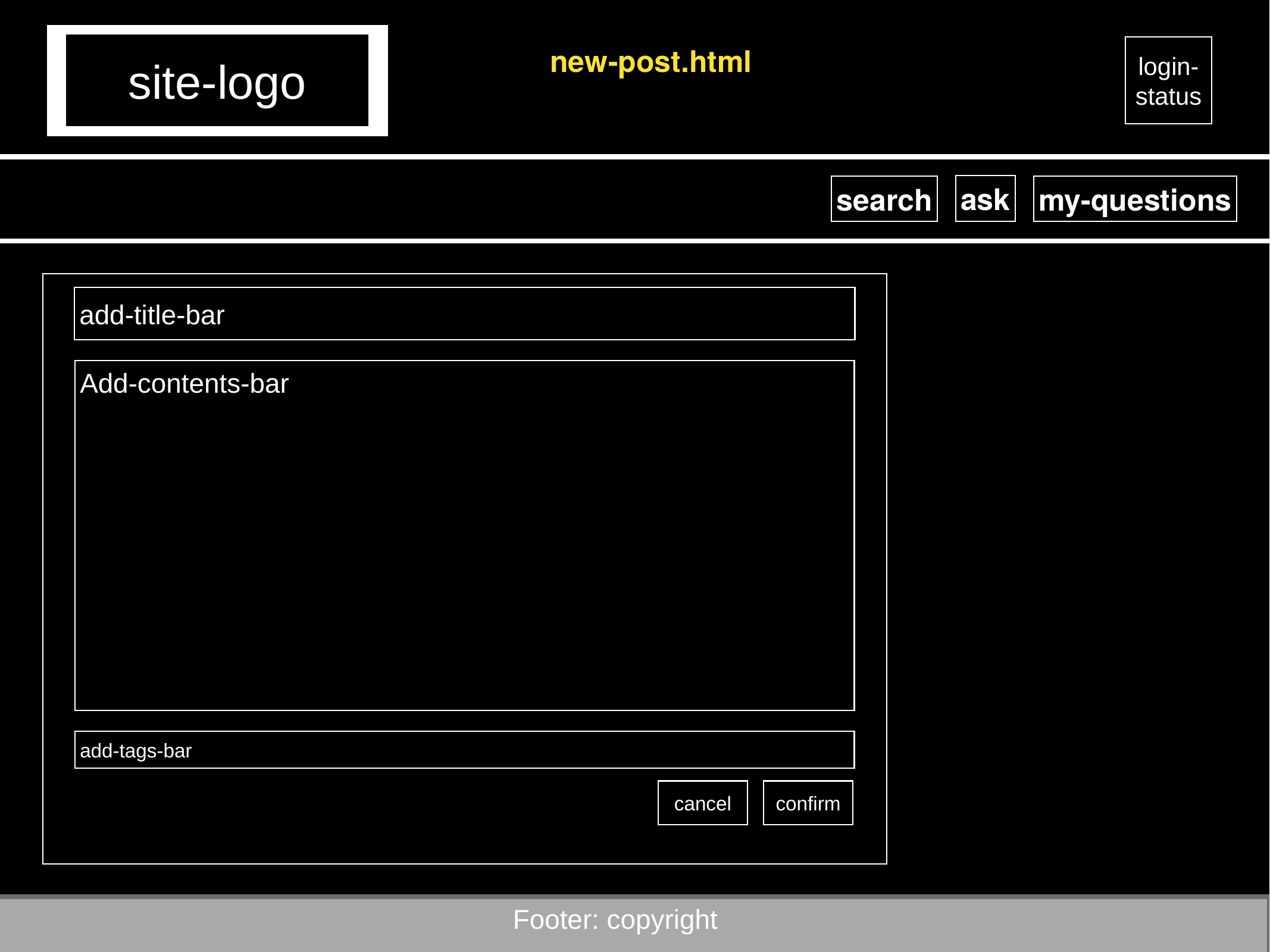

site-logo

login-status
new-post.html

ask
search
my-questions

add-title-bar
Add-contents-bar
add-tags-bar
cancel
confirm
Footer: copyright